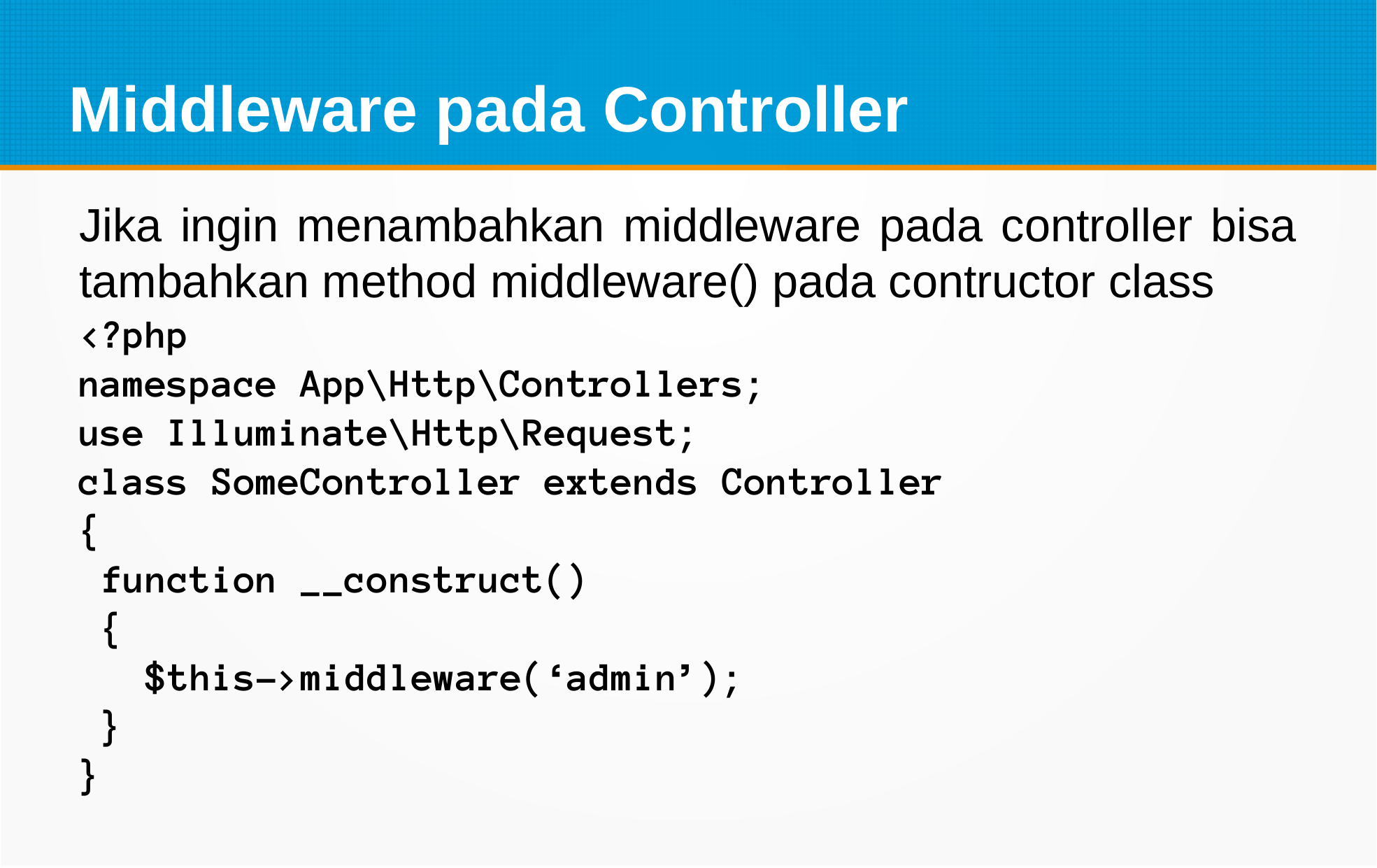

Middleware pada Controller
Jika ingin menambahkan middleware pada controller bisa tambahkan method middleware() pada contructor class
<?php
namespace App\Http\Controllers;
use Illuminate\Http\Request;
class SomeController extends Controller
{
 function __construct()
 {
   $this->middleware(‘admin’);
 }
}